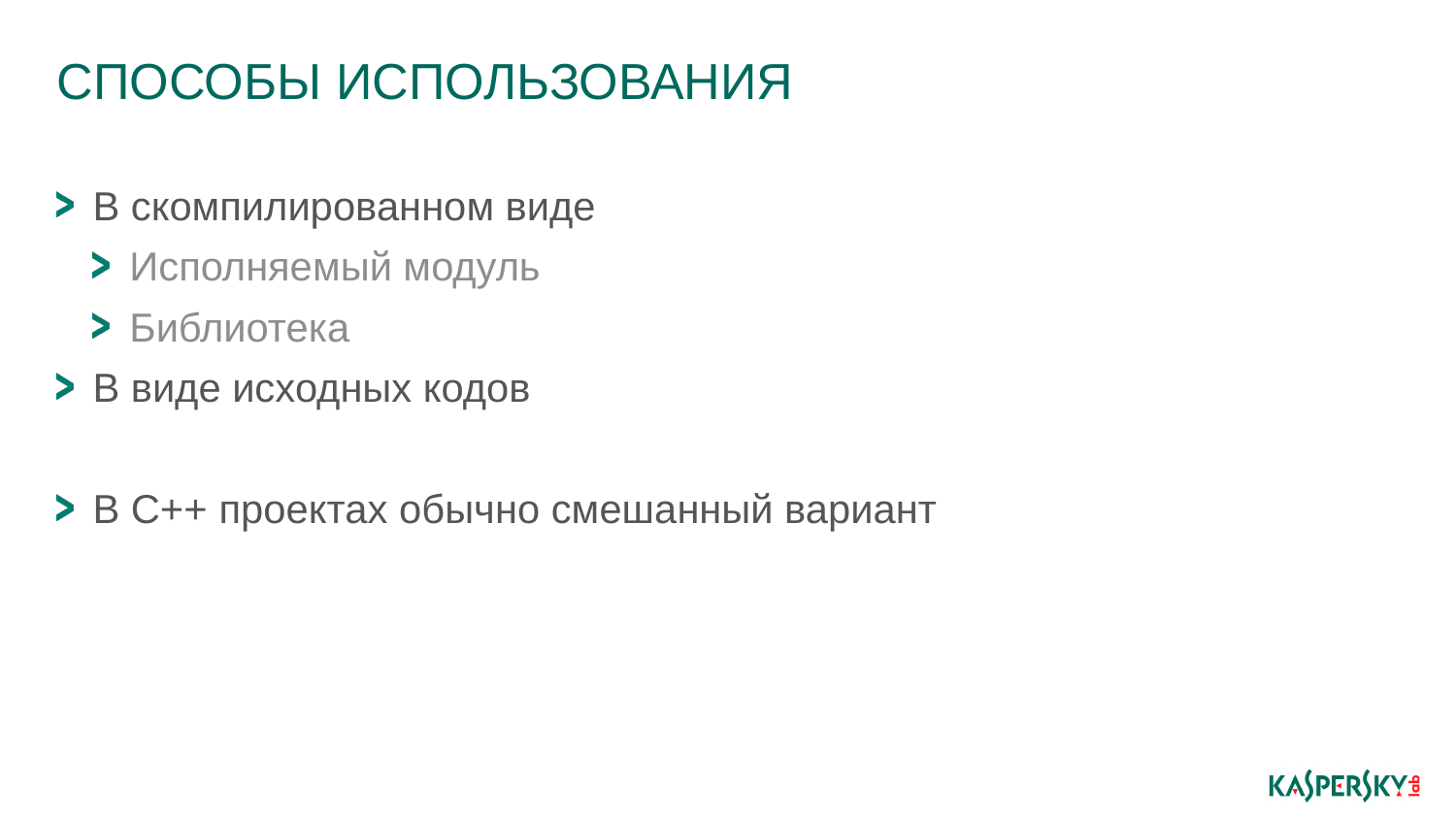

# Способы использования
В скомпилированном виде
Исполняемый модуль
Библиотека
В виде исходных кодов

В C++ проектах обычно смешанный вариант